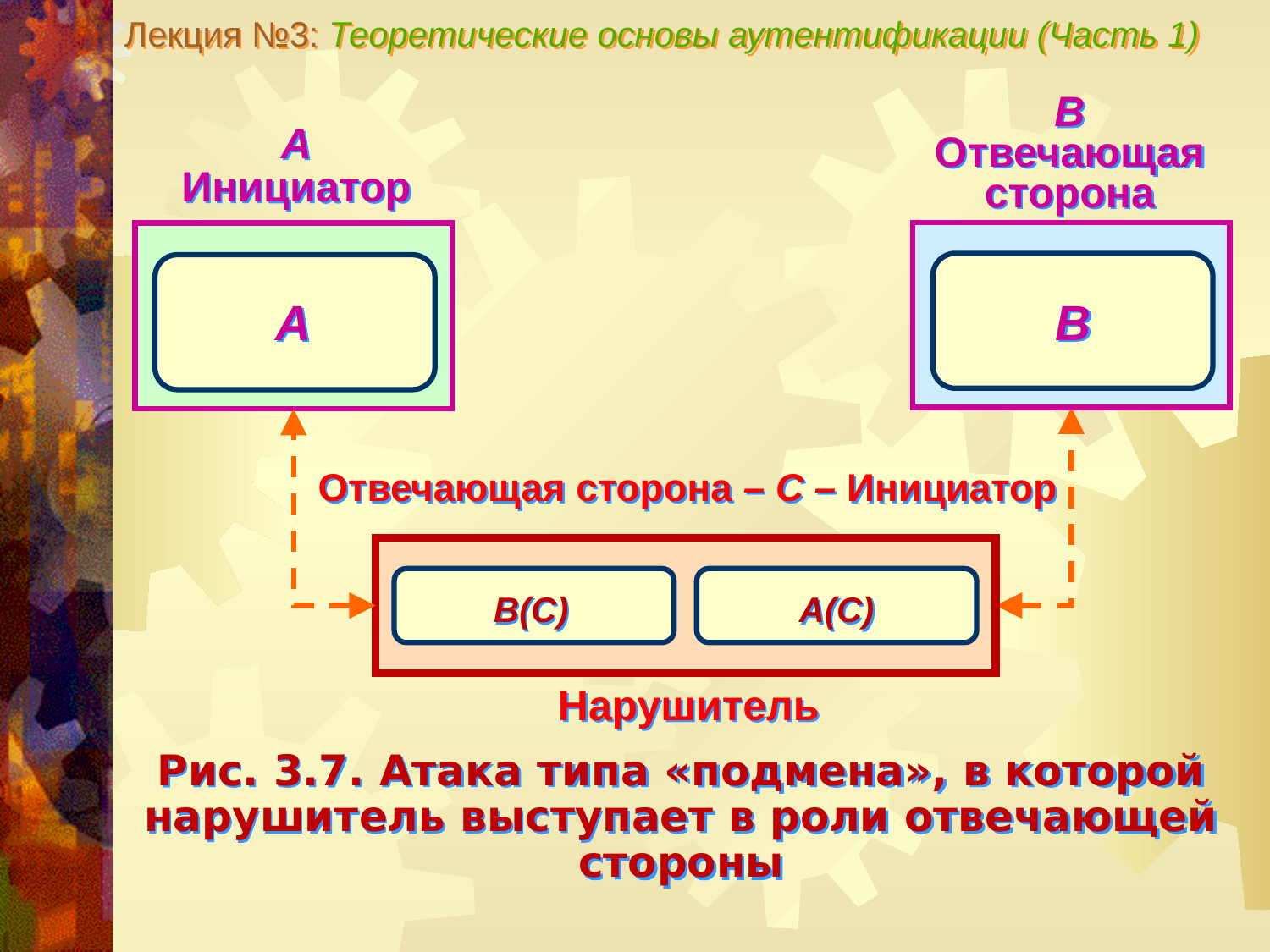

Лекция №3: Теоретические основы аутентификации (Часть 1)
В
Отвечающая сторона
А
Инициатор

А
В
Отвечающая сторона – С – Инициатор

В(С)
А(С)
Нарушитель
Рис. 3.7. Атака типа «подмена», в которой нарушитель выступает в роли отвечающей стороны